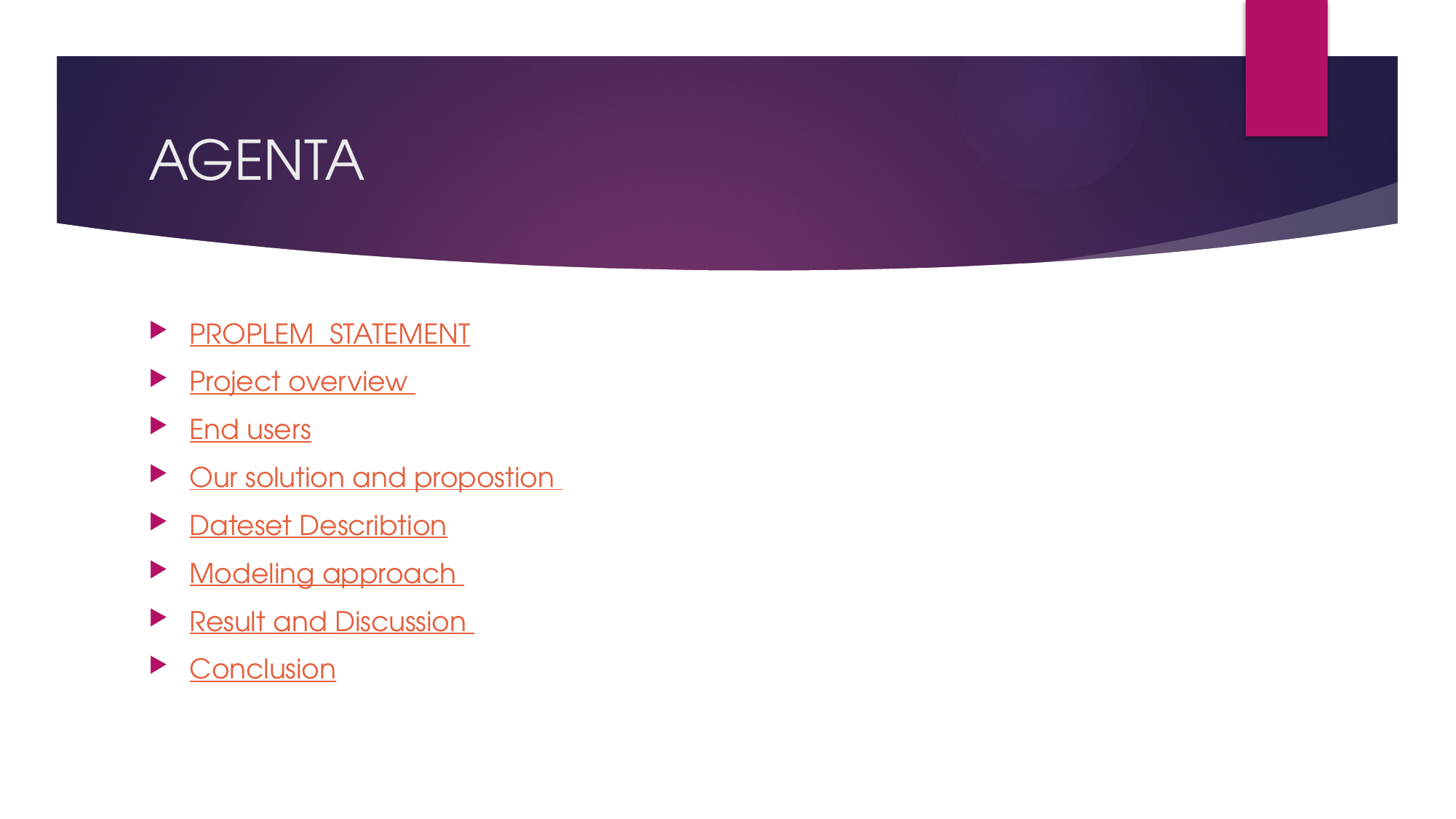

# AGENTA
PROPLEM  STATEMENT
Project overview
End users
Our solution and propostion
Dateset Describtion
Modeling approach
Result and Discussion
Conclusion